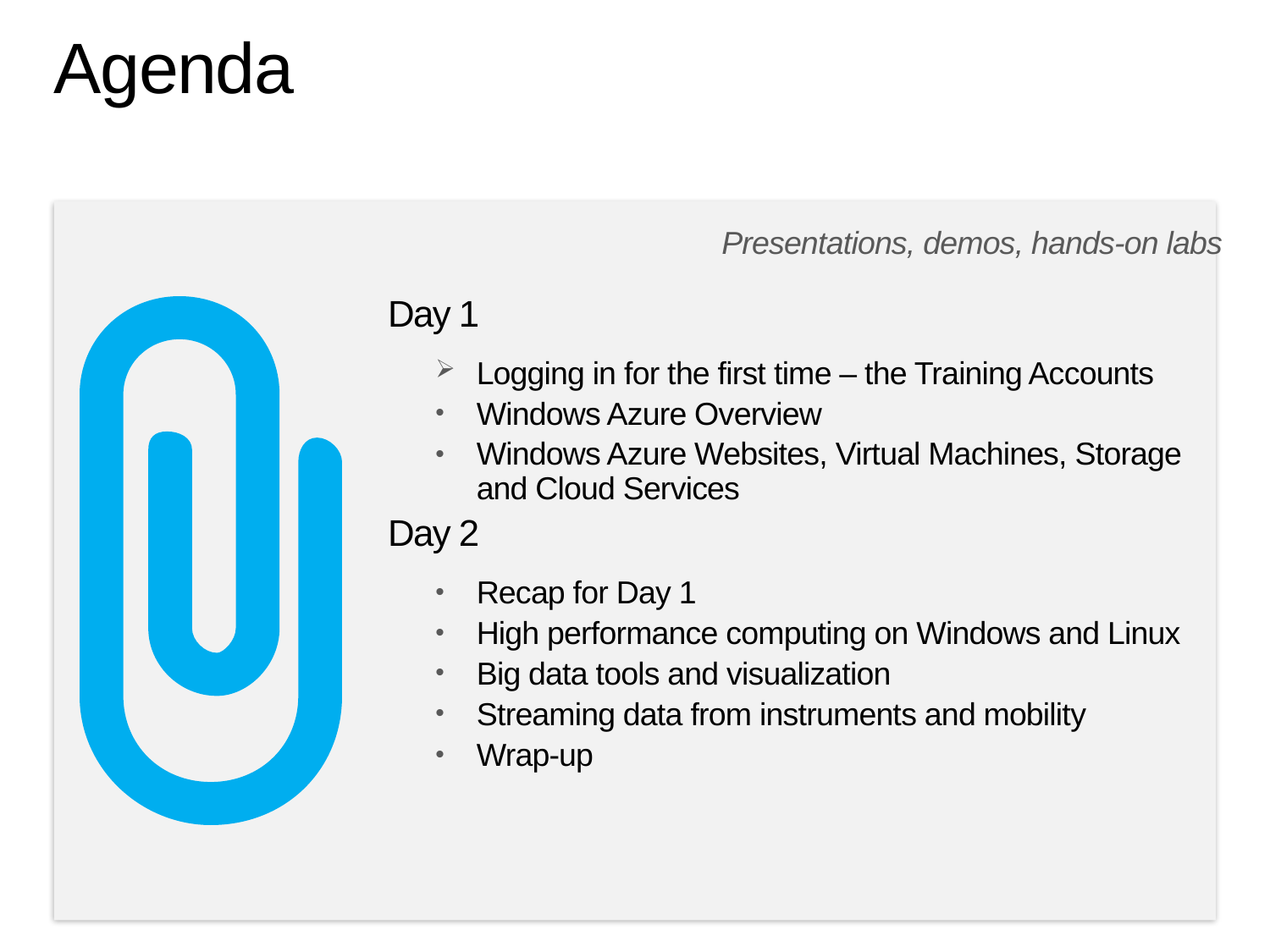

# Agenda
Presentations, demos, hands-on labs
Day 1
Logging in for the first time – the Training Accounts
Windows Azure Overview
Windows Azure Websites, Virtual Machines, Storage and Cloud Services
Day 2
Recap for Day 1
High performance computing on Windows and Linux
Big data tools and visualization
Streaming data from instruments and mobility
Wrap-up